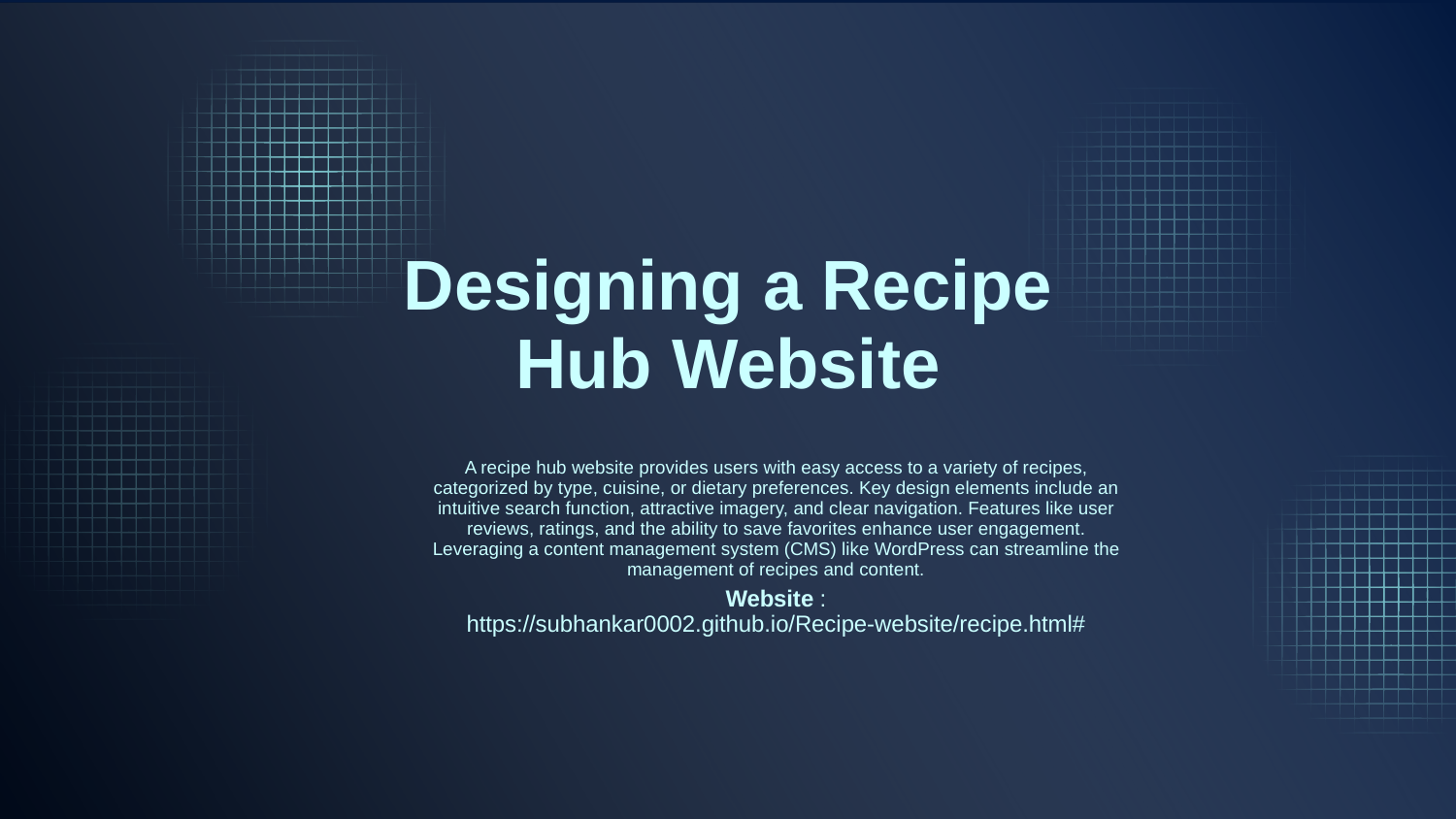

# Designing a Recipe Hub Website
A recipe hub website provides users with easy access to a variety of recipes, categorized by type, cuisine, or dietary preferences. Key design elements include an intuitive search function, attractive imagery, and clear navigation. Features like user reviews, ratings, and the ability to save favorites enhance user engagement. Leveraging a content management system (CMS) like WordPress can streamline the management of recipes and content.
Website : https://subhankar0002.github.io/Recipe-website/recipe.html#